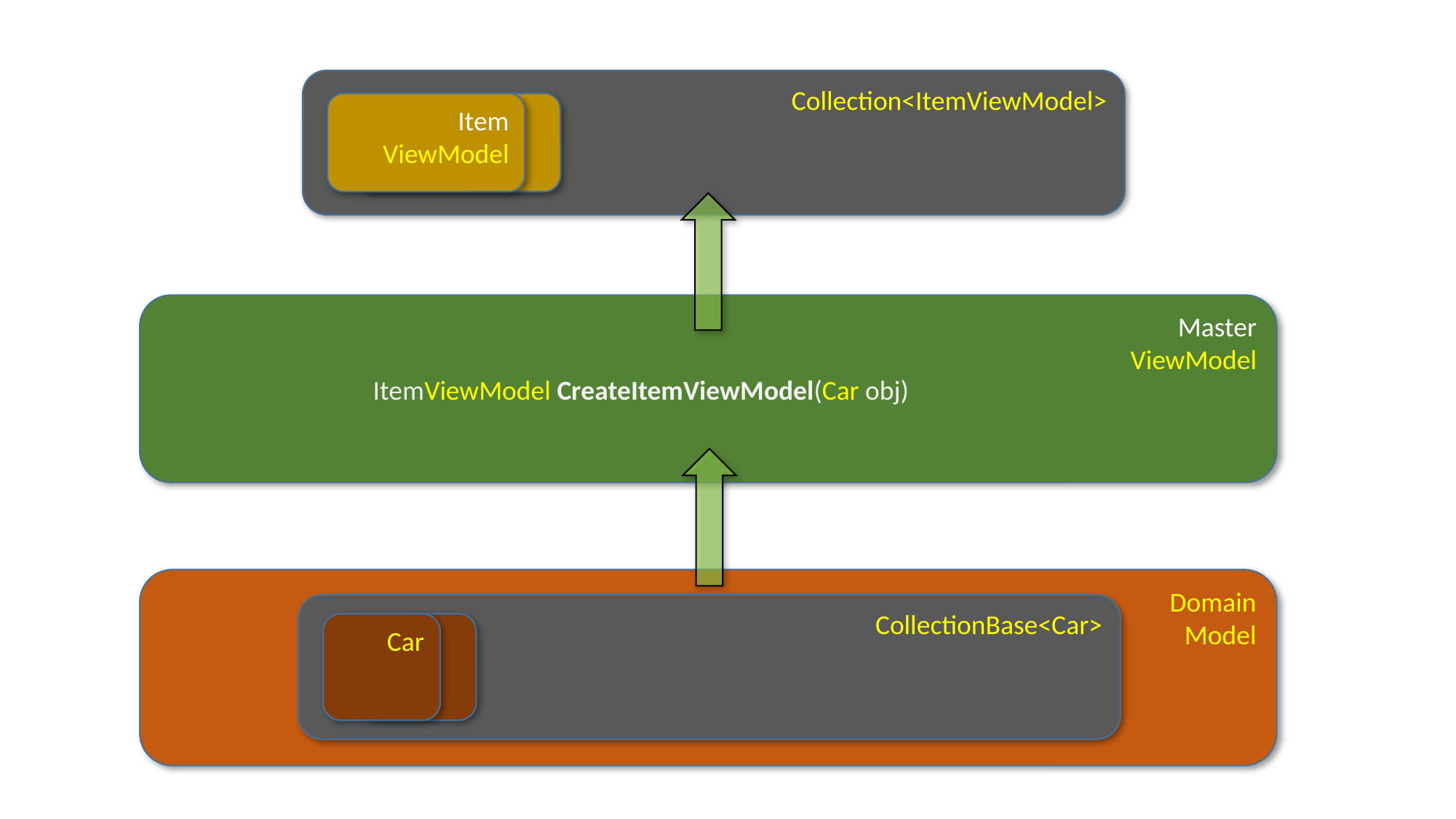

Collection<ItemViewModel>
Item
ViewModel

Master
ViewModel
ItemViewModel CreateItemViewModel(Car obj)

Domain
Model
CollectionBase<Car>
Car